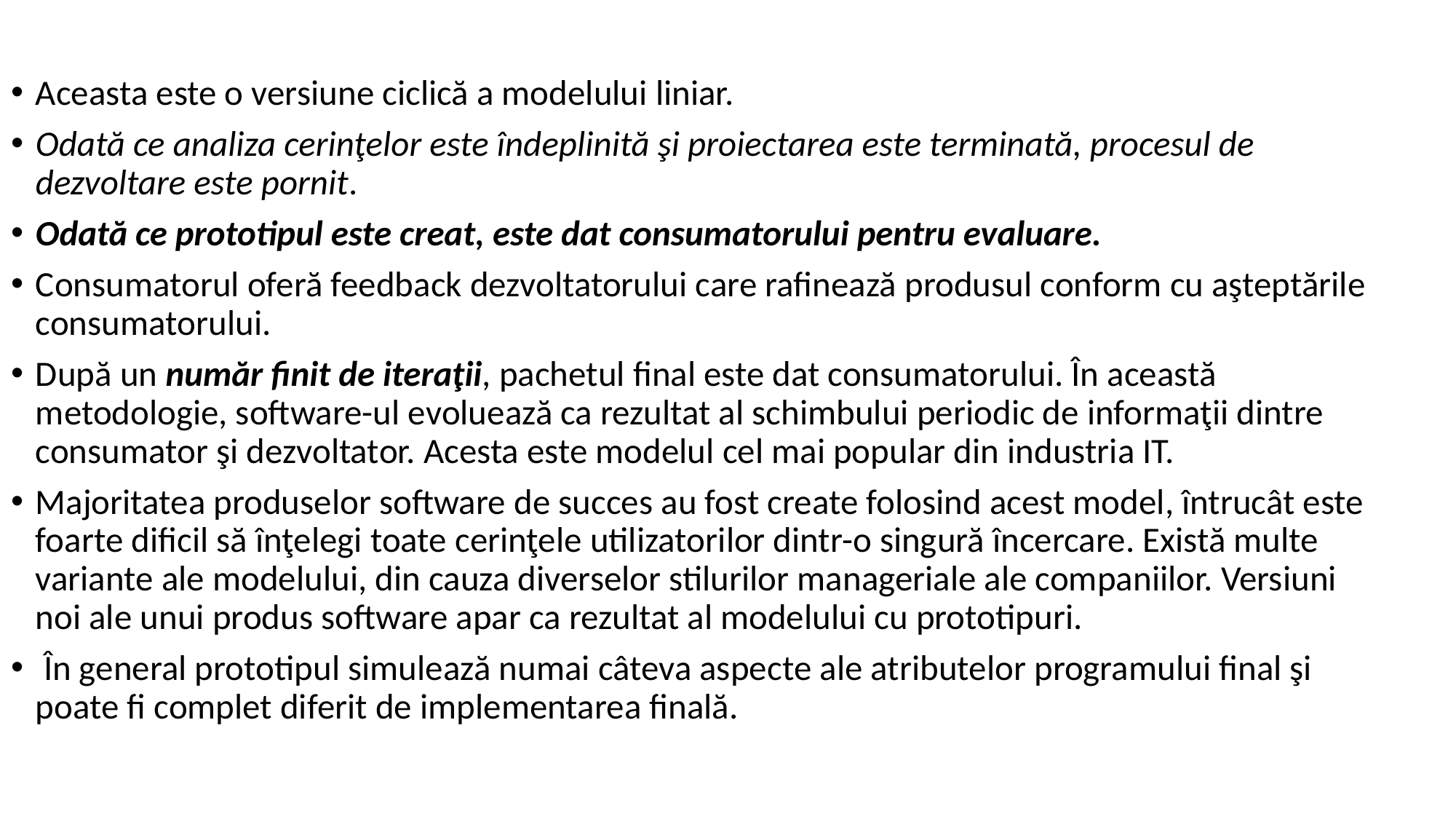

Aceasta este o versiune ciclică a modelului liniar.
Odată ce analiza cerinţelor este îndeplinită şi proiectarea este terminată, procesul de dezvoltare este pornit.
Odată ce prototipul este creat, este dat consumatorului pentru evaluare.
Consumatorul oferă feedback dezvoltatorului care rafinează produsul conform cu aşteptările consumatorului.
După un număr finit de iteraţii, pachetul final este dat consumatorului. În această metodologie, software-ul evoluează ca rezultat al schimbului periodic de informaţii dintre consumator şi dezvoltator. Acesta este modelul cel mai popular din industria IT.
Majoritatea produselor software de succes au fost create folosind acest model, întrucât este foarte dificil să înţelegi toate cerinţele utilizatorilor dintr-o singură încercare. Există multe variante ale modelului, din cauza diverselor stilurilor manageriale ale companiilor. Versiuni noi ale unui produs software apar ca rezultat al modelului cu prototipuri.
 În general prototipul simulează numai câteva aspecte ale atributelor programului final şi poate fi complet diferit de implementarea finală.